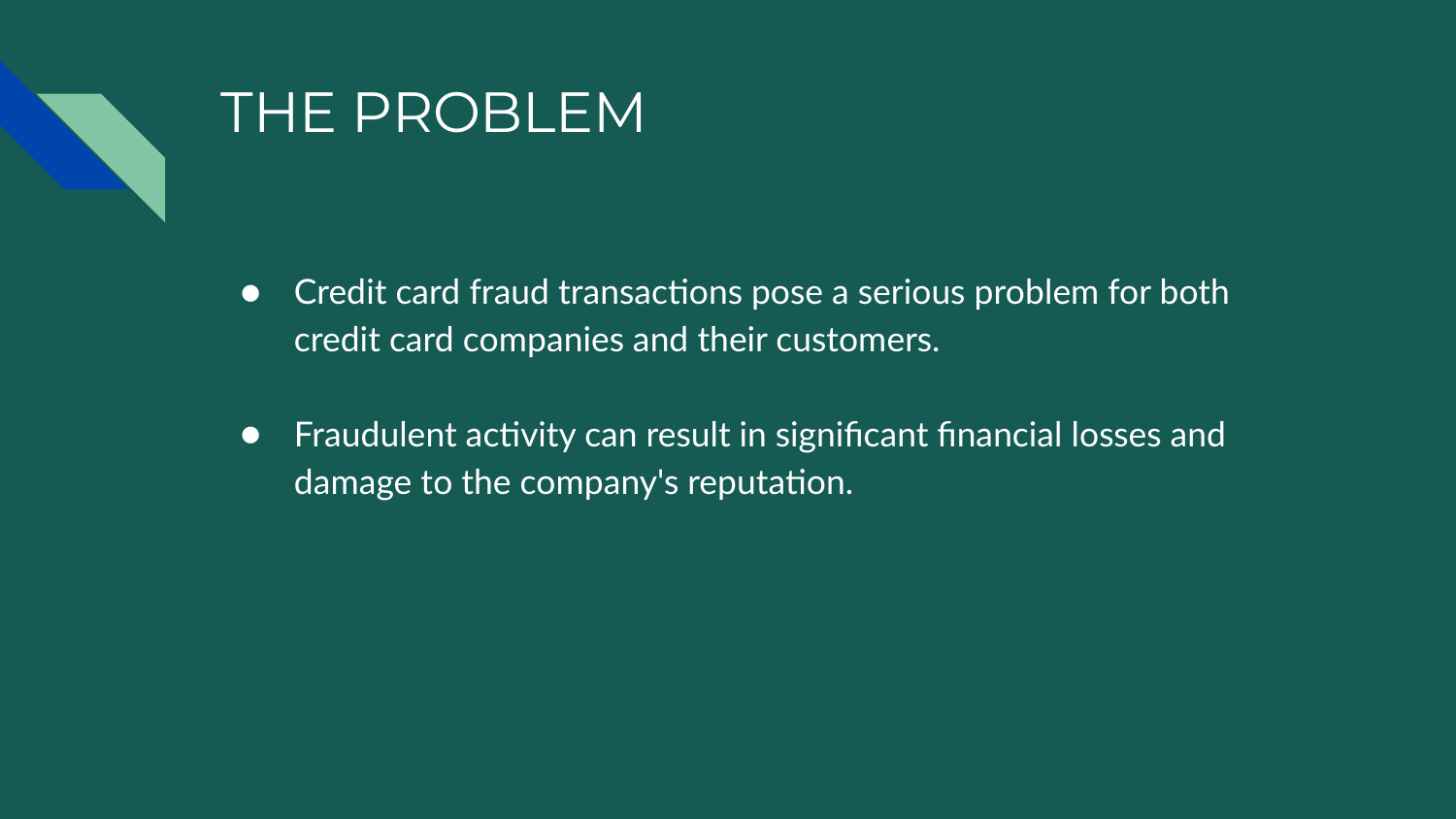

# THE PROBLEM
Credit card fraud transactions pose a serious problem for both credit card companies and their customers.

Fraudulent activity can result in significant financial losses and damage to the company's reputation.